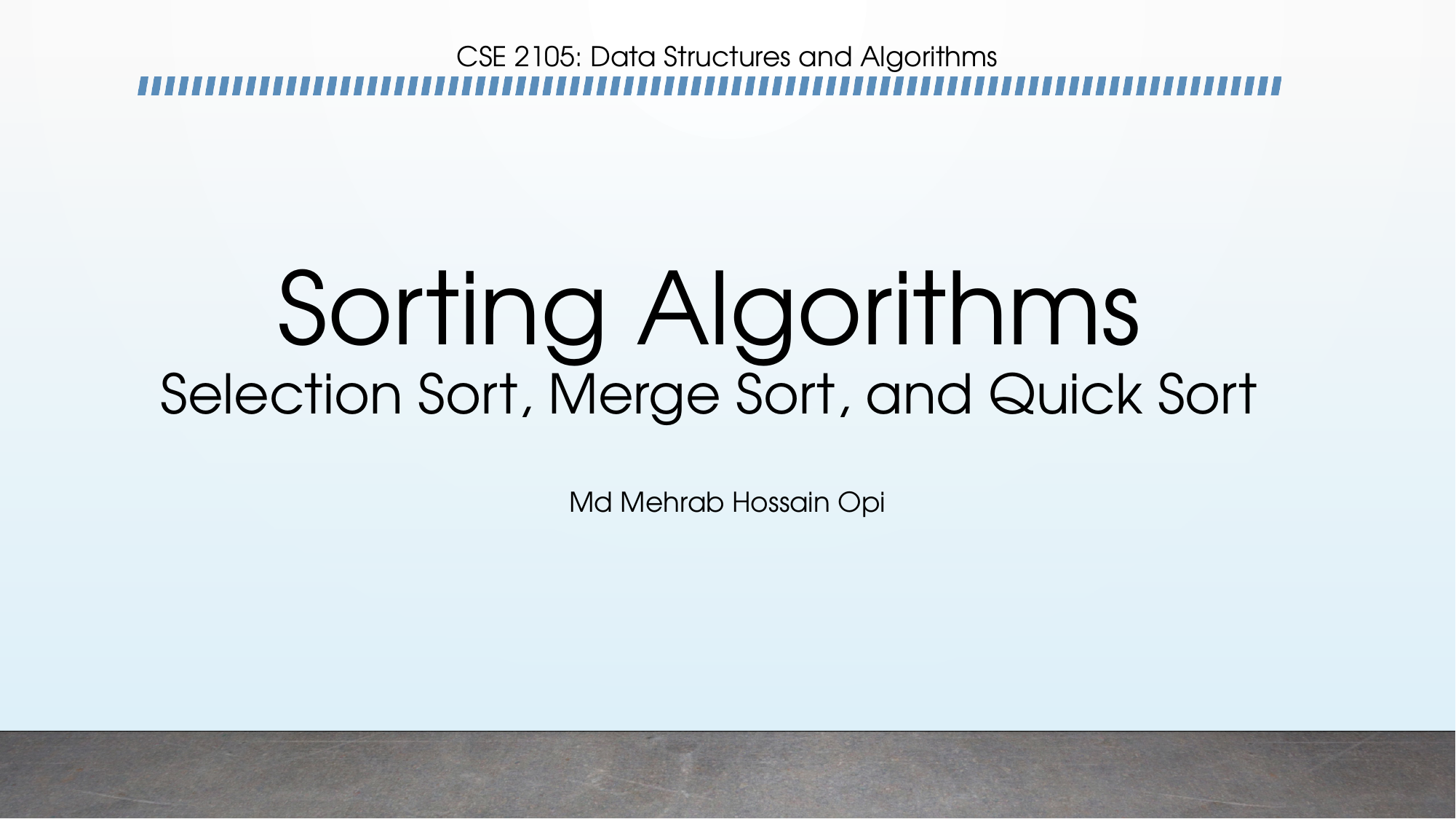

CSE 2105: Data Structures and Algorithms
# Sorting Algorithms Selection Sort, Merge Sort, and Quick Sort
Md Mehrab Hossain Opi